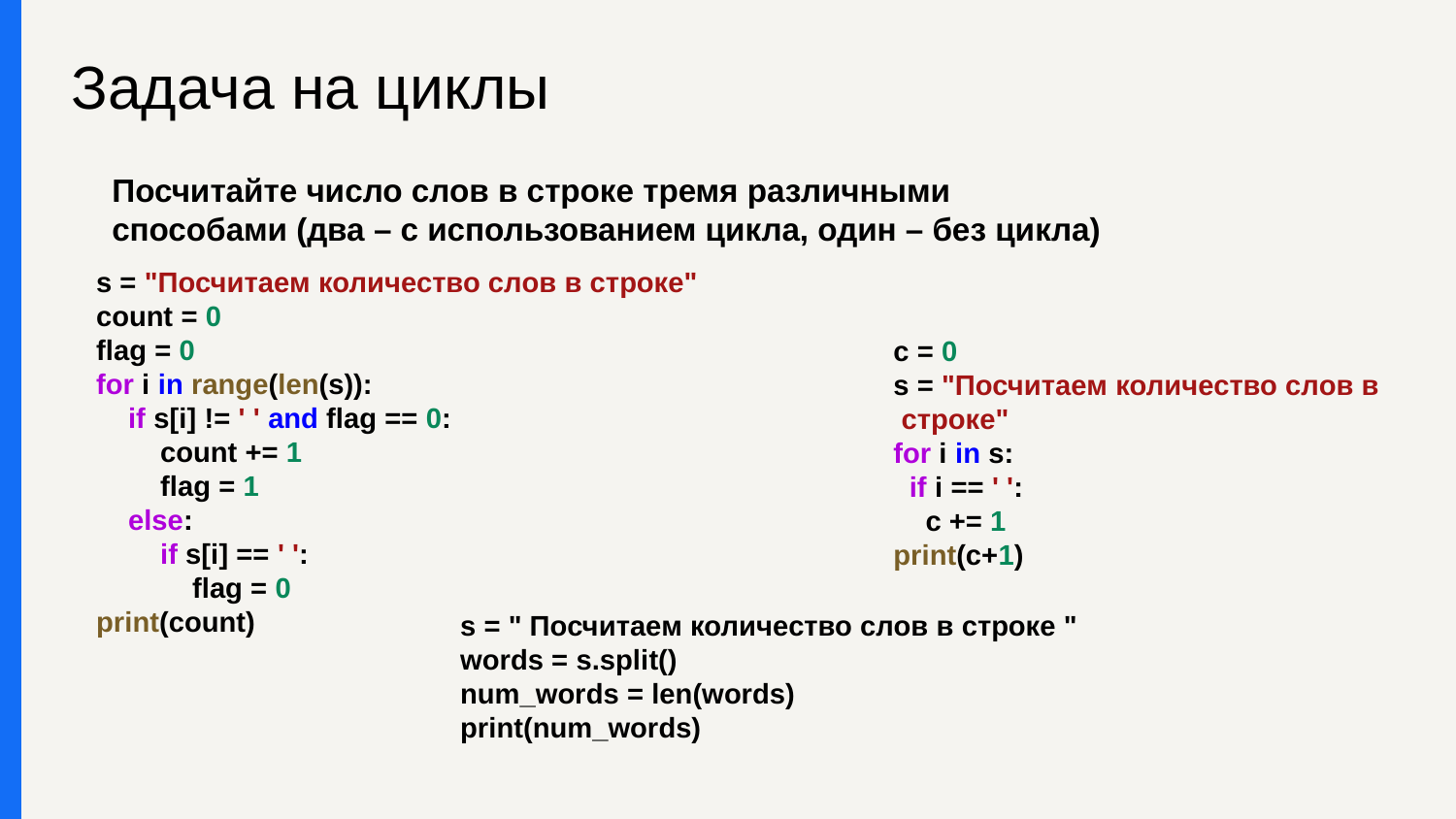

# Задача на циклы
Посчитайте число слов в строке тремя различными способами (два – с использованием цикла, один – без цикла)

s = "Посчитаем количество слов в строке"
count = 0
flag = 0
for i in range(len(s)):
    if s[i] != ' ' and flag == 0:
        count += 1
        flag = 1
    else:
        if s[i] == ' ':
            flag = 0
print(count)
c = 0
s = "Посчитаем количество слов в строке"
for i in s:
  if i == ' ':
    c += 1
print(c+1)
s = " Посчитаем количество слов в строке "
words = s.split()
num_words = len(words)
print(num_words)